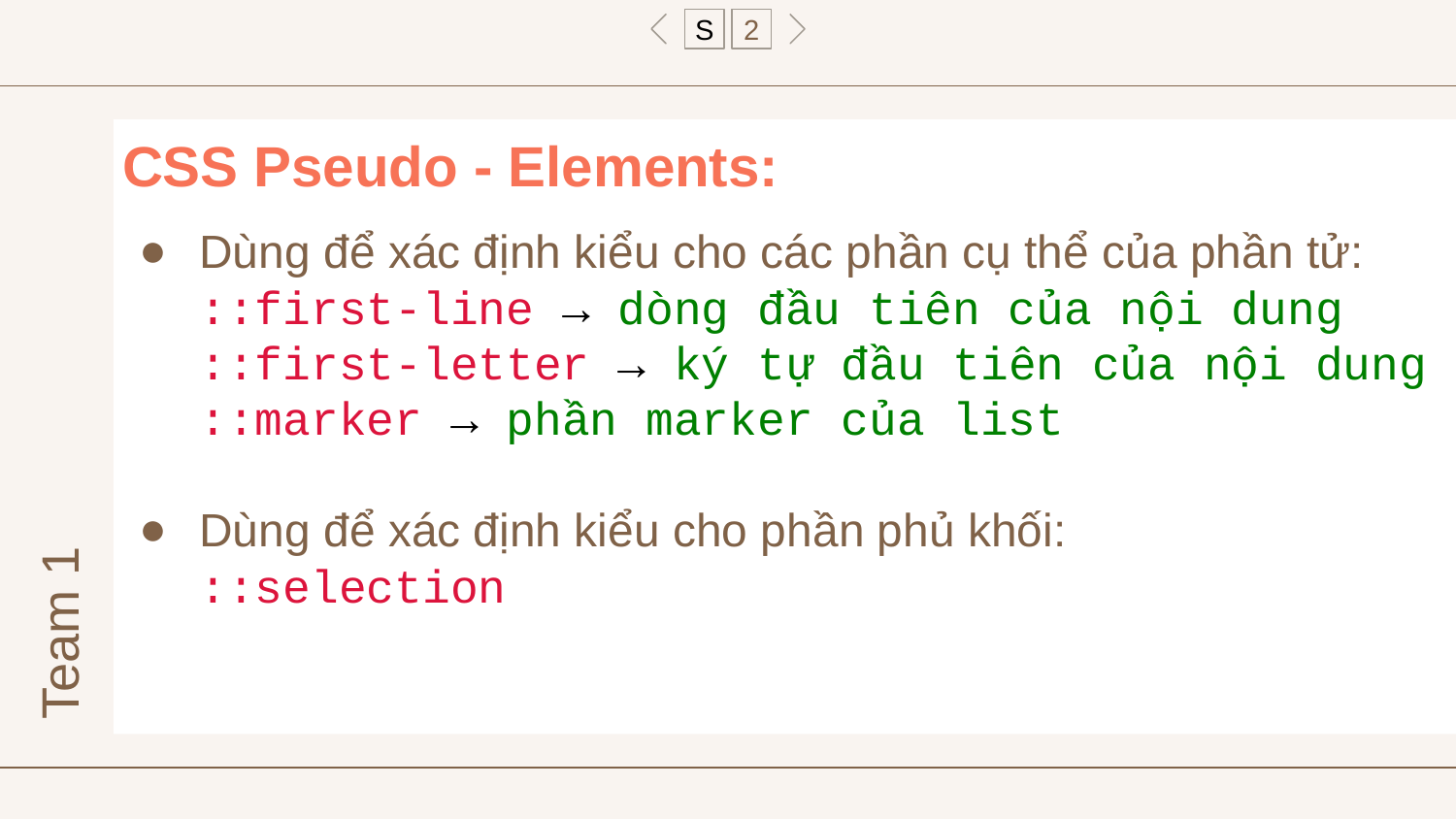

S
2

# CSS Pseudo - Elements:
Dùng để xác định kiểu cho các phần cụ thể của phần tử:
::first-line → dòng đầu tiên của nội dung
::first-letter → ký tự đầu tiên của nội dung
::marker → phần marker của list

Dùng để xác định kiểu cho phần phủ khối:
::selection
Team 1